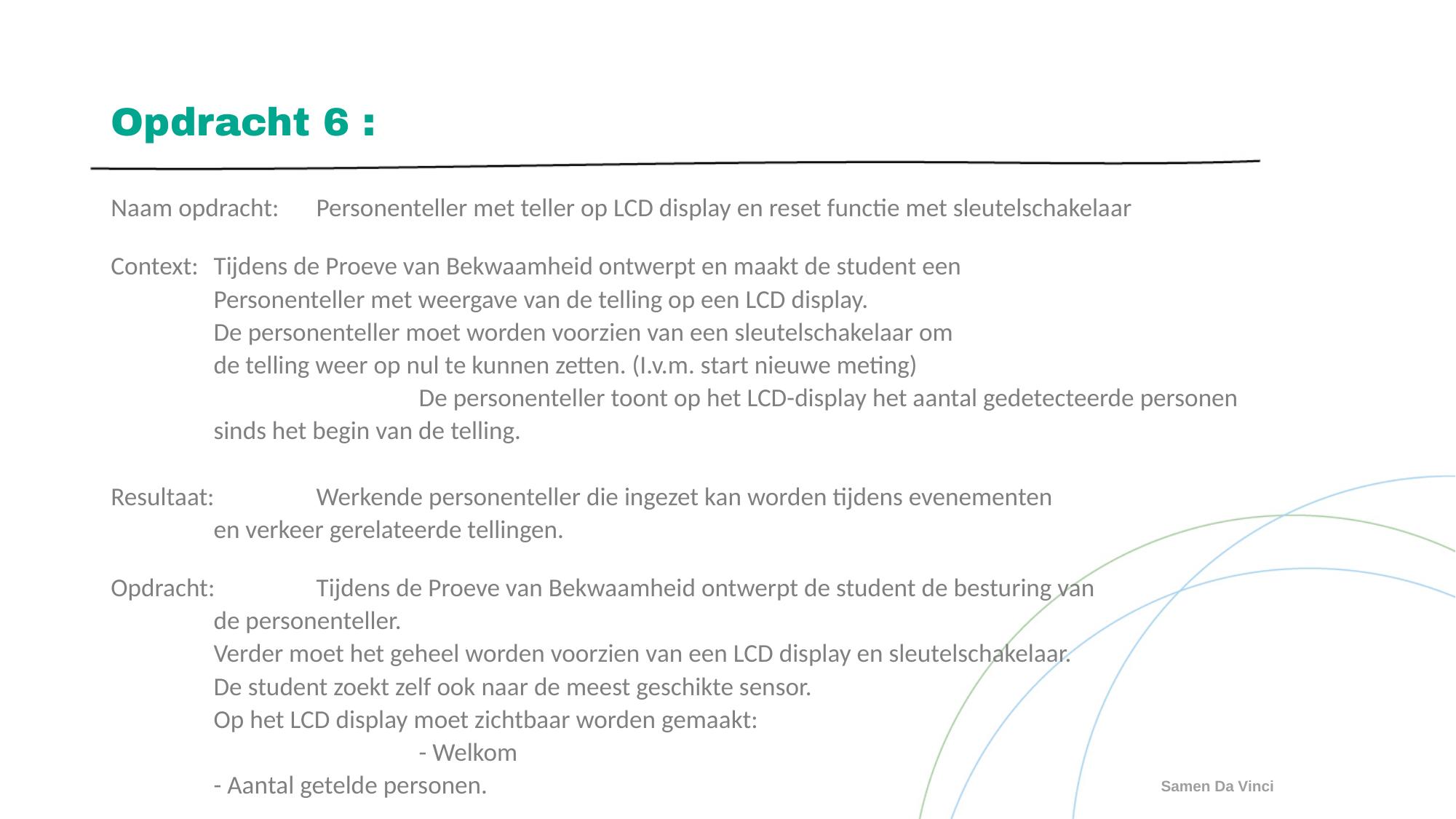

# Opdracht 6 :
Naam opdracht:  	Personenteller met teller op LCD display en reset functie met sleutelschakelaar
Context: 		Tijdens de Proeve van Bekwaamheid ontwerpt en maakt de student een
 		Personenteller met weergave van de telling op een LCD display.
		De personenteller moet worden voorzien van een sleutelschakelaar om
		de telling weer op nul te kunnen zetten. (I.v.m. start nieuwe meting)
                                     	De personenteller toont op het LCD-display het aantal gedetecteerde personen
		sinds het begin van de telling.
Resultaat:       	Werkende personenteller die ingezet kan worden tijdens evenementen
		en verkeer gerelateerde tellingen.
Opdracht:		Tijdens de Proeve van Bekwaamheid ontwerpt de student de besturing van
		de personenteller.
  		Verder moet het geheel worden voorzien van een LCD display en sleutelschakelaar.
		De student zoekt zelf ook naar de meest geschikte sensor.
		Op het LCD display moet zichtbaar worden gemaakt:
                                                    	- Welkom
 			- Aantal getelde personen.